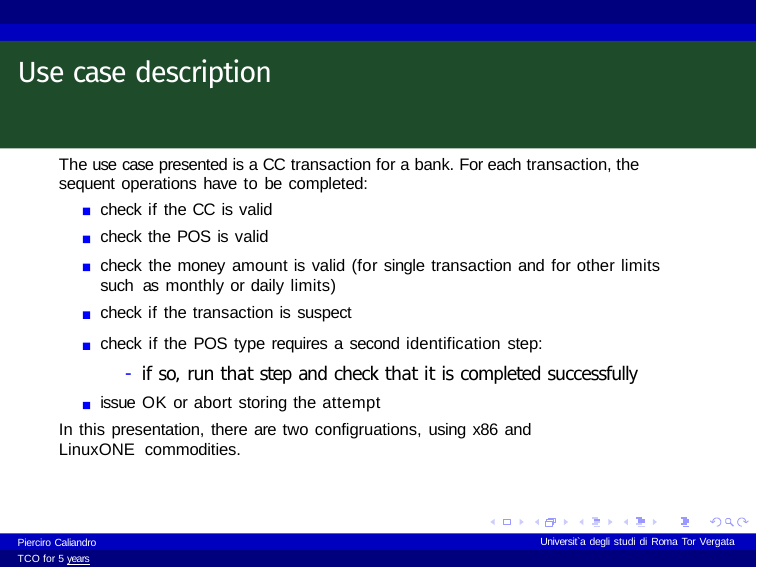

# Use case description
The use case presented is a CC transaction for a bank. For each transaction, the  sequent operations have to be completed:
check if the CC is valid
check the POS is valid
check the money amount is valid (for single transaction and for other limits such  as monthly or daily limits)
check if the transaction is suspect
check if the POS type requires a second identification step:
- if so, run that step and check that it is completed successfully
issue OK or abort storing the attempt
In this presentation, there are two configruations, using x86 and LinuxONE  commodities.

Pierciro Caliandro  TCO for 5 years
Universit`a degli studi di Roma Tor Vergata